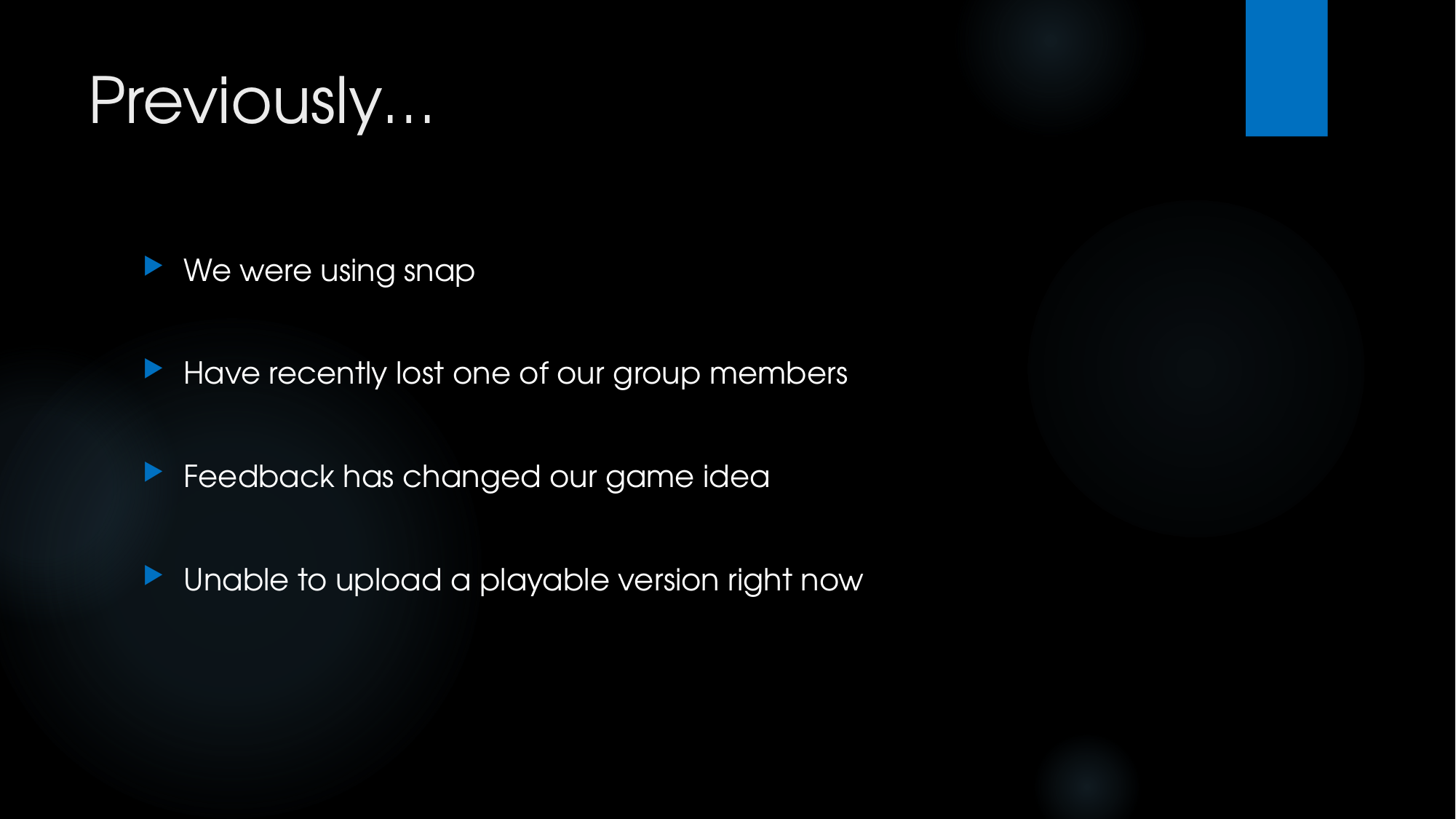

# Previously…
We were using snap

Have recently lost one of our group members

Feedback has changed our game idea

Unable to upload a playable version right now